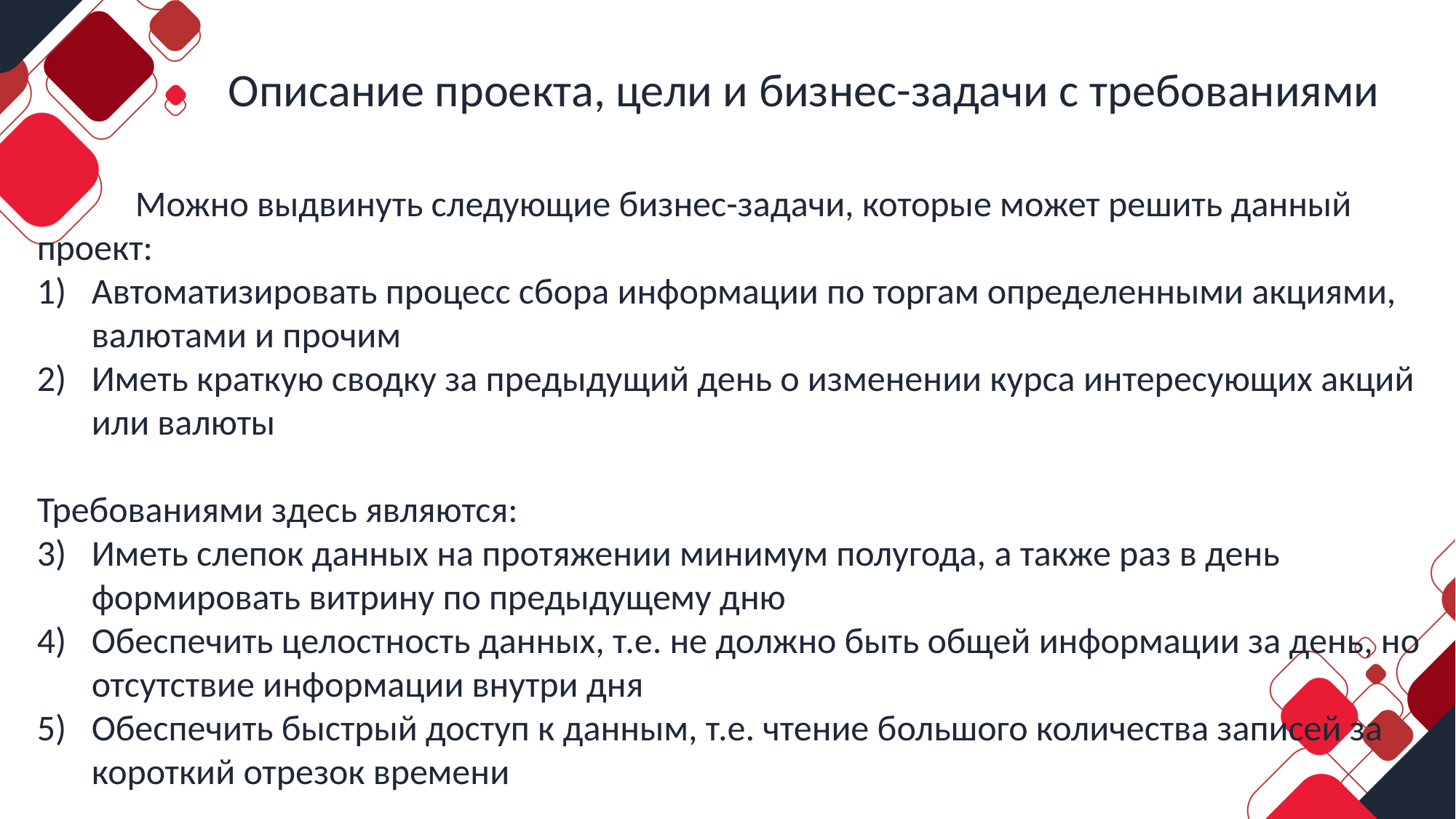

# Описание проекта, цели и бизнес-задачи с требованиями
            Можно выдвинуть следующие бизнес-задачи, которые может решить данный проект:
Автоматизировать процесс сбора информации по торгам определенными акциями, валютами и прочим
Иметь краткую сводку за предыдущий день о изменении курса интересующих акций или валюты

Требованиями здесь являются:
Иметь слепок данных на протяжении минимум полугода, а также раз в день формировать витрину по предыдущему дню
Обеспечить целостность данных, т.е. не должно быть общей информации за день, но отсутствие информации внутри дня
Обеспечить быстрый доступ к данным, т.е. чтение большого количества записей за короткий отрезок времени